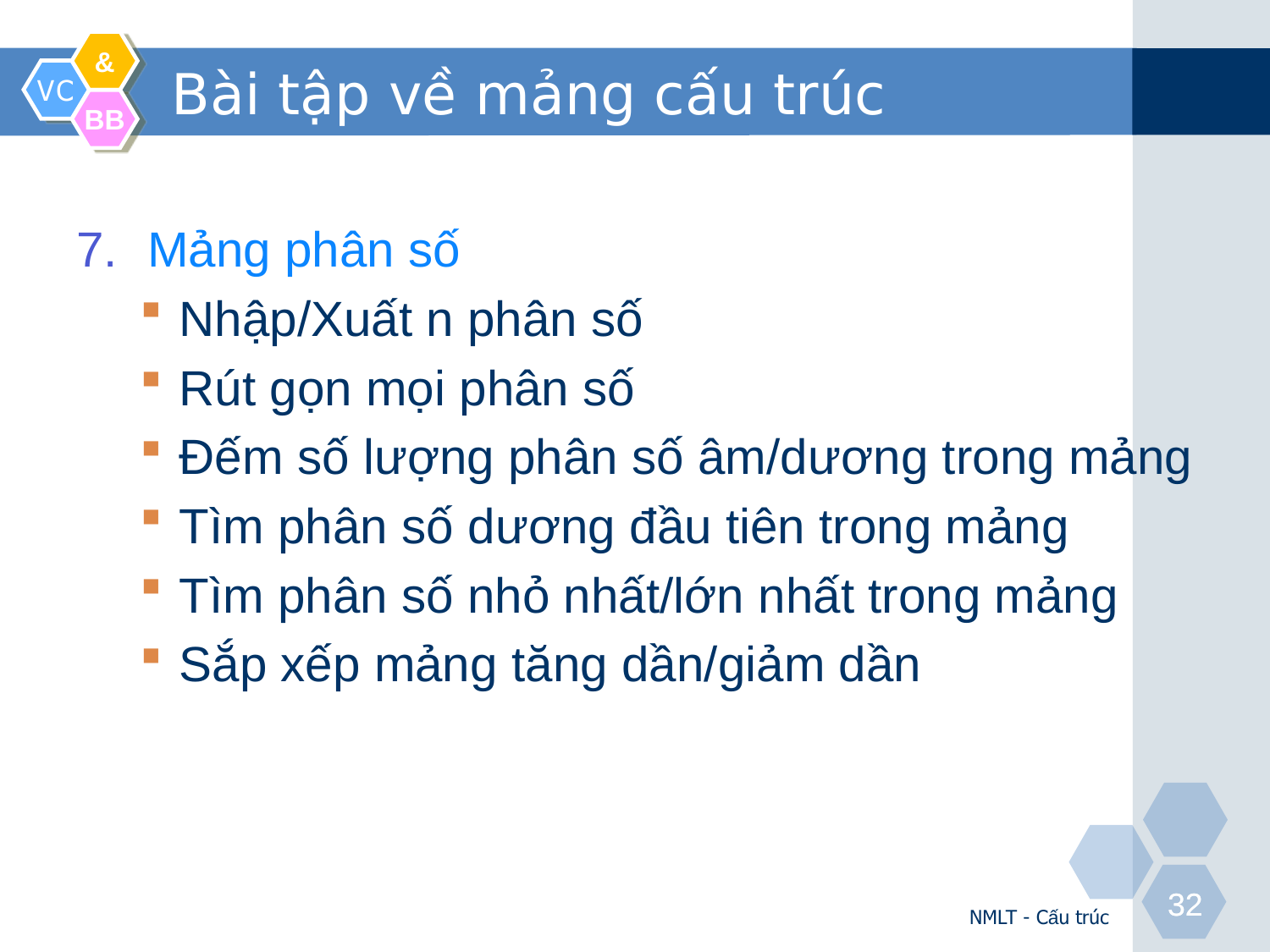

# Bài tập về mảng cấu trúc
Mảng phân số
Nhập/Xuất n phân số
Rút gọn mọi phân số
Đếm số lượng phân số âm/dương trong mảng
Tìm phân số dương đầu tiên trong mảng
Tìm phân số nhỏ nhất/lớn nhất trong mảng
Sắp xếp mảng tăng dần/giảm dần
NMLT - Cấu trúc